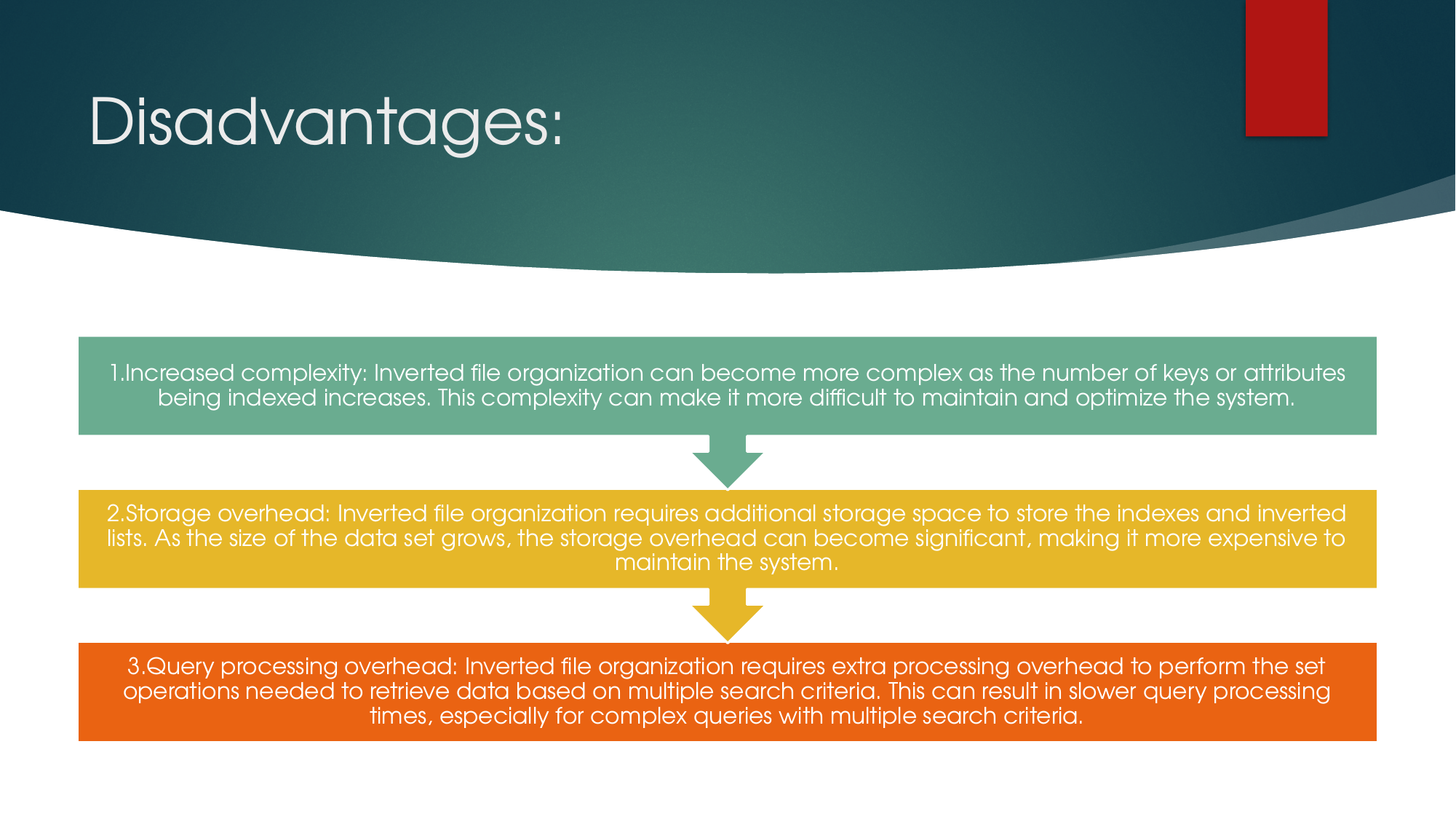

# Disadvantages:

3.Query processing overhead: Inverted file organization requires extra processing overhead to perform the set operations needed to retrieve data based on multiple search criteria. This can result in slower query processing times, especially for complex queries with multiple search criteria.
2.Storage overhead: Inverted file organization requires additional storage space to store the indexes and inverted lists. As the size of the data set grows, the storage overhead can become significant, making it more expensive to maintain the system.
1.Increased complexity: Inverted file organization can become more complex as the number of keys or attributes being indexed increases. This complexity can make it more difficult to maintain and optimize the system.